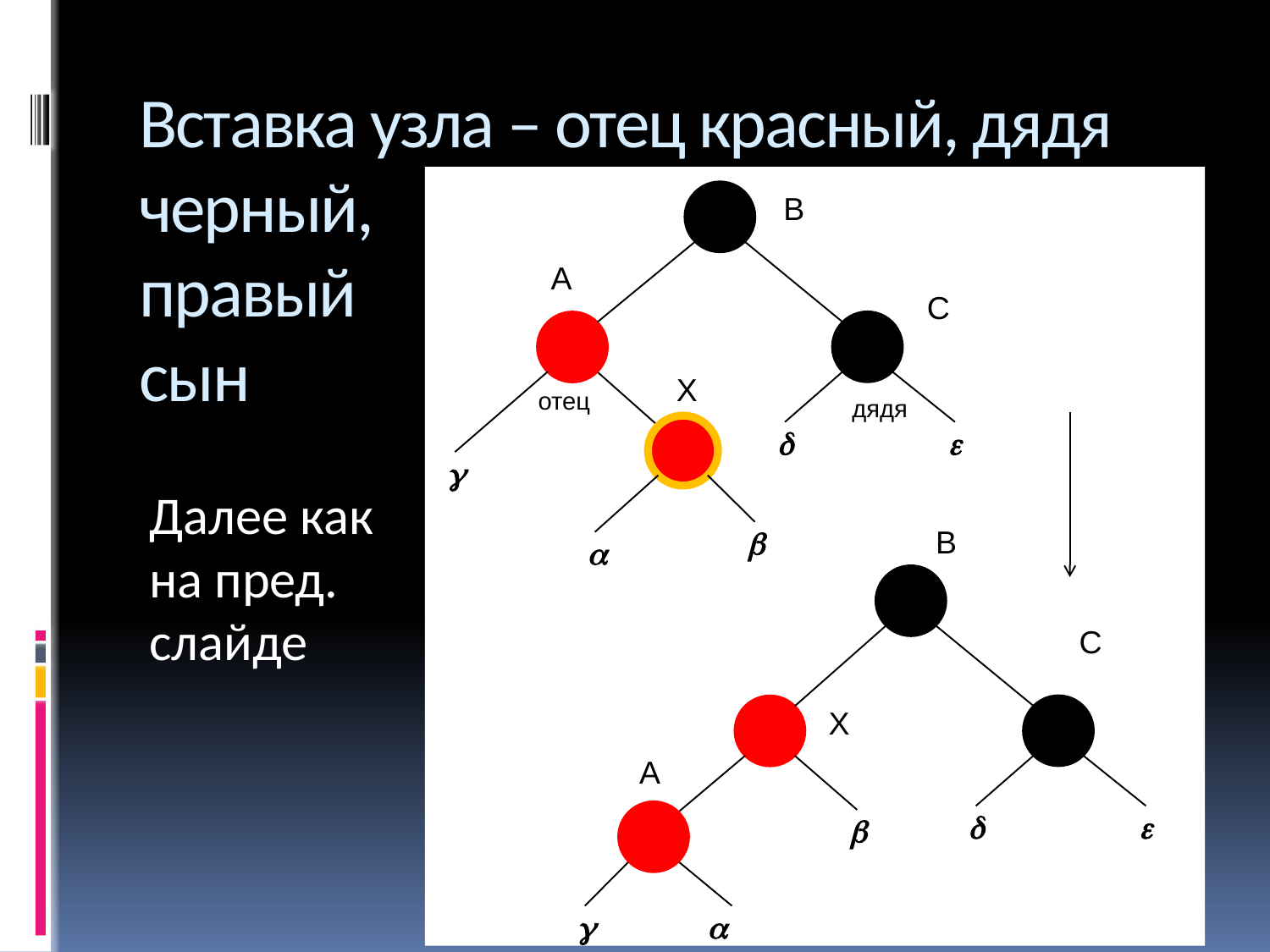

# Вставка узла – отец красный, дядя черный, правый сын

отец
дядя

ε
δ
γ
β
α

ε
δ
β
γ
α
B

Далее как на пред. слайде
A
C
X
B
C
X
A